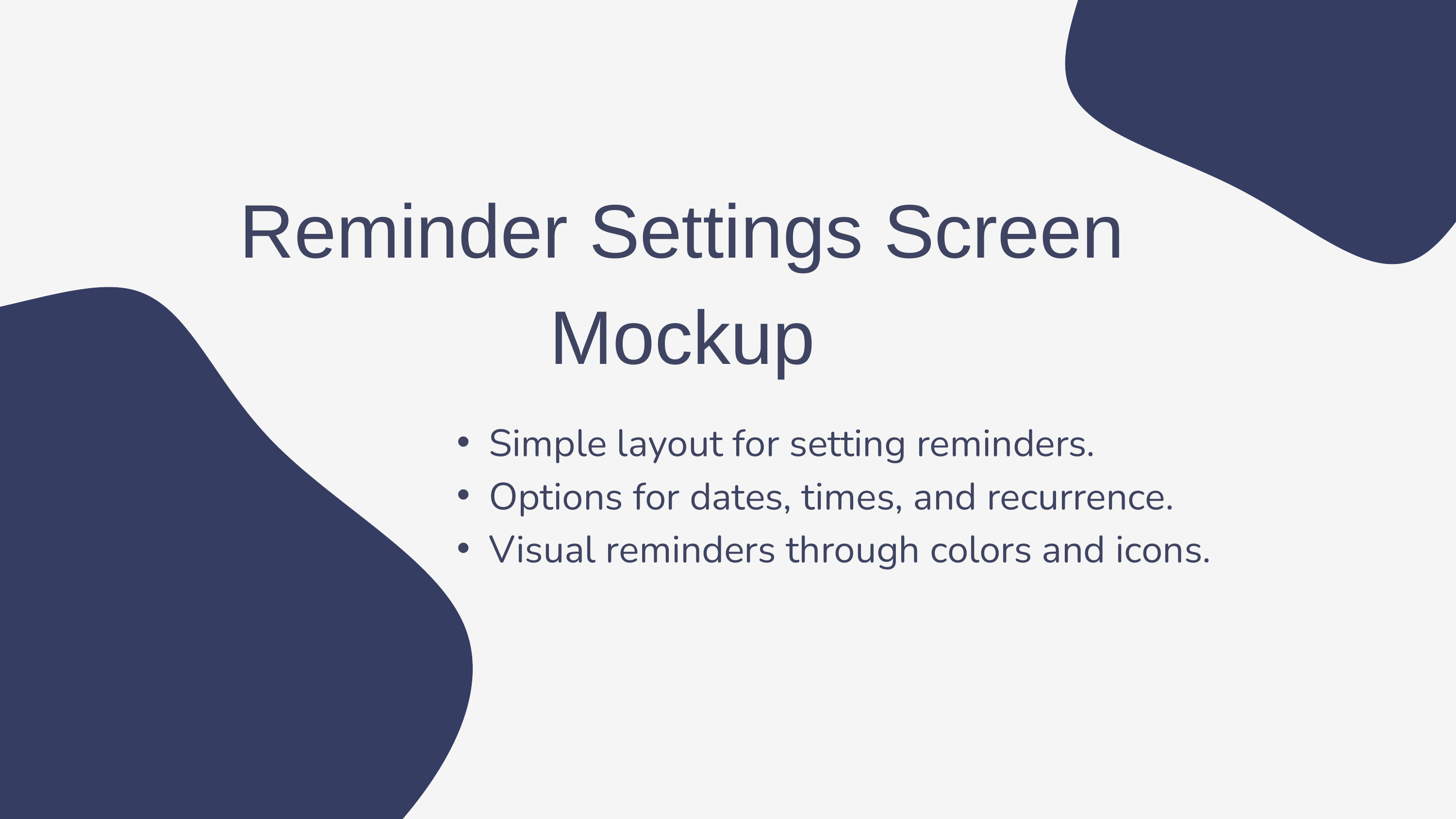

Reminder Settings Screen Mockup
Simple layout for setting reminders.
Options for dates, times, and recurrence.
Visual reminders through colors and icons.